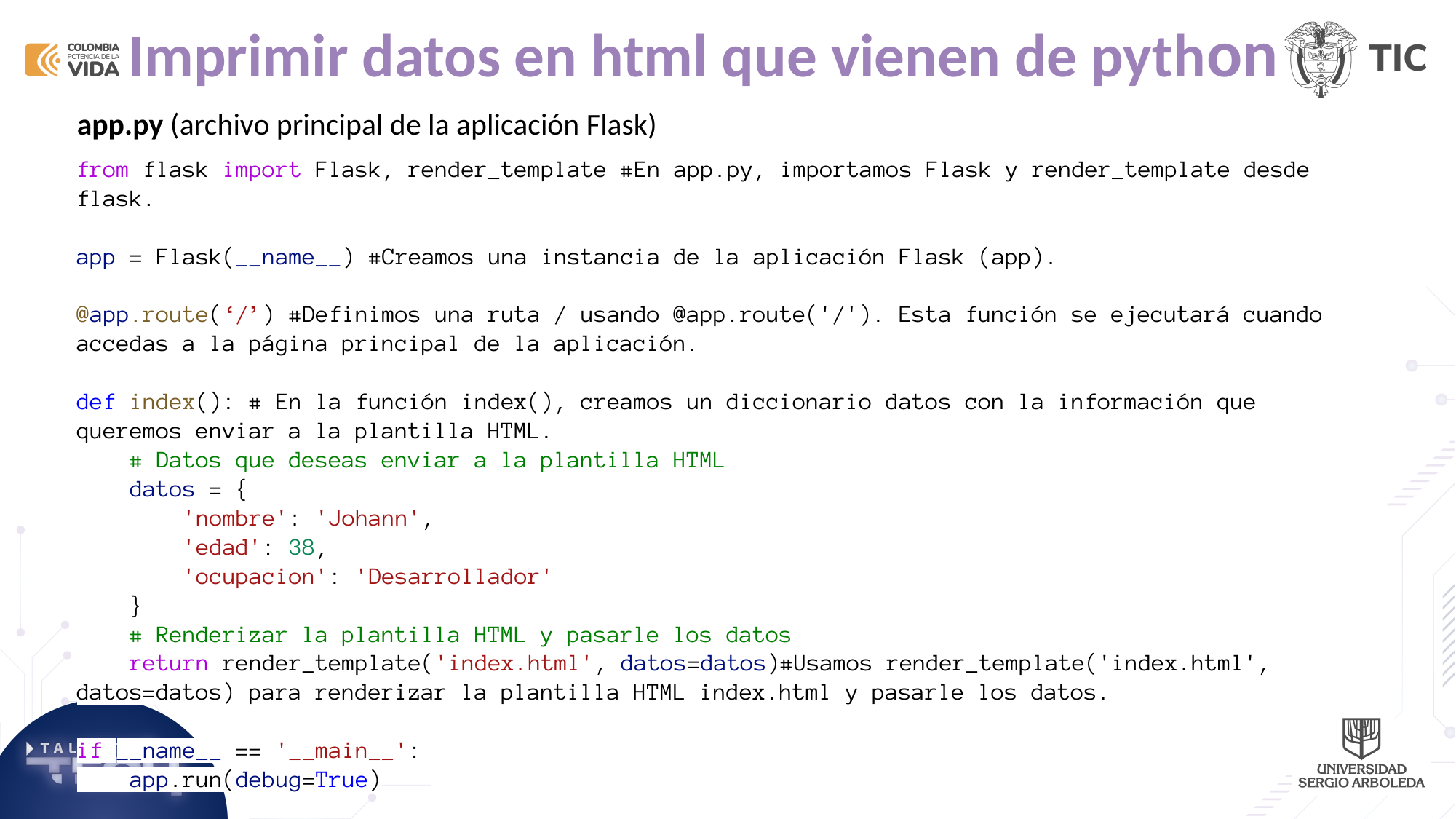

Imprimir datos en html que vienen de python
app.py (archivo principal de la aplicación Flask)
from flask import Flask, render_template #En app.py, importamos Flask y render_template desde flask.
app = Flask(__name__) #Creamos una instancia de la aplicación Flask (app).

@app.route(‘/’) #Definimos una ruta / usando @app.route('/'). Esta función se ejecutará cuando accedas a la página principal de la aplicación.

def index(): # En la función index(), creamos un diccionario datos con la información que queremos enviar a la plantilla HTML.
    # Datos que deseas enviar a la plantilla HTML
    datos = {
        'nombre': 'Johann',
        'edad': 38,
        'ocupacion': 'Desarrollador'
    }
    # Renderizar la plantilla HTML y pasarle los datos
    return render_template('index.html', datos=datos)#Usamos render_template('index.html', datos=datos) para renderizar la plantilla HTML index.html y pasarle los datos.
if __name__ == '__main__':
    app.run(debug=True)